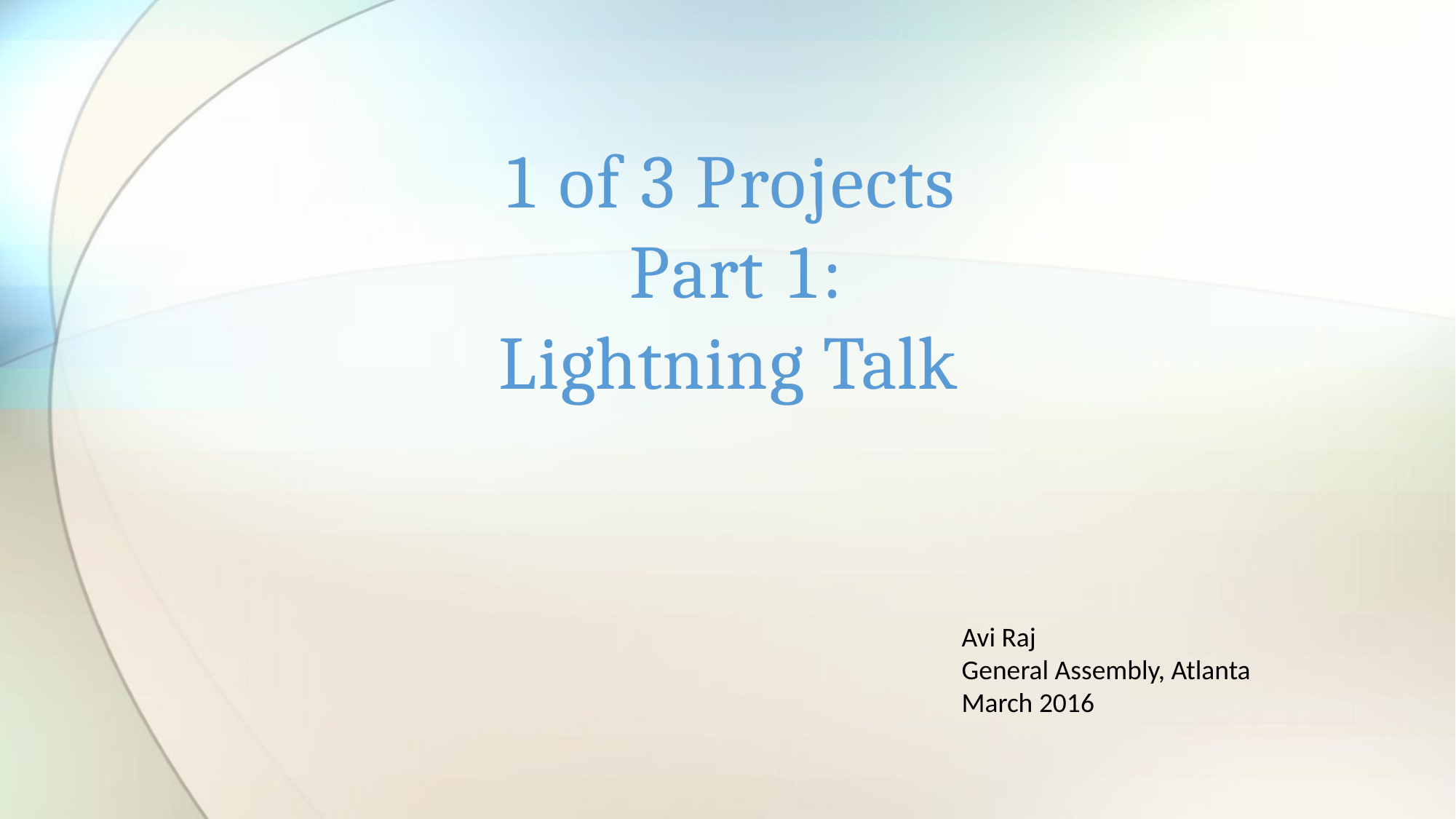

# 1 of 3 Projects Part 1: Lightning Talk
Avi Raj
General Assembly, Atlanta
March 2016